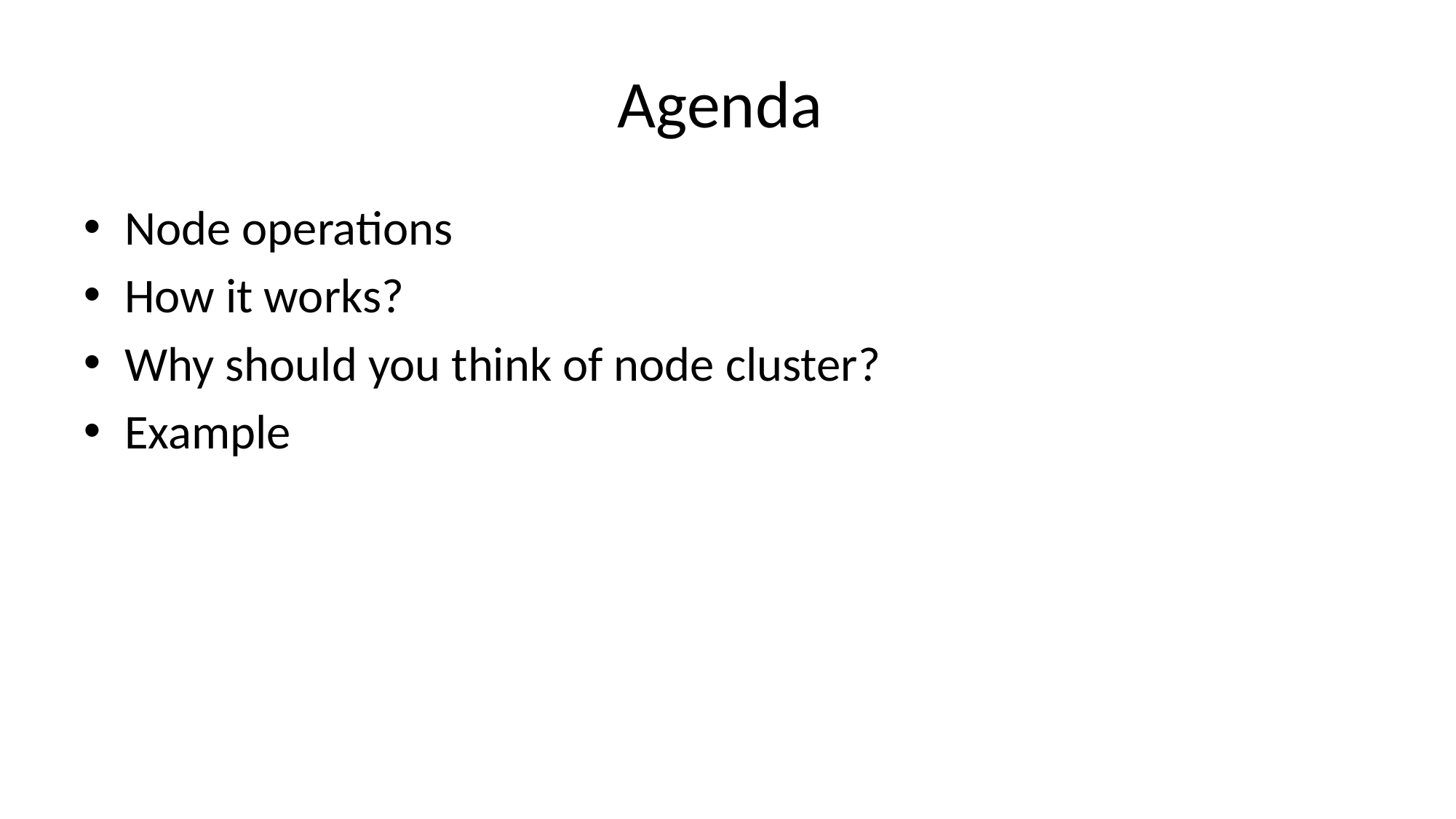

# Agenda
Node operations
How it works?
Why should you think of node cluster?
Example